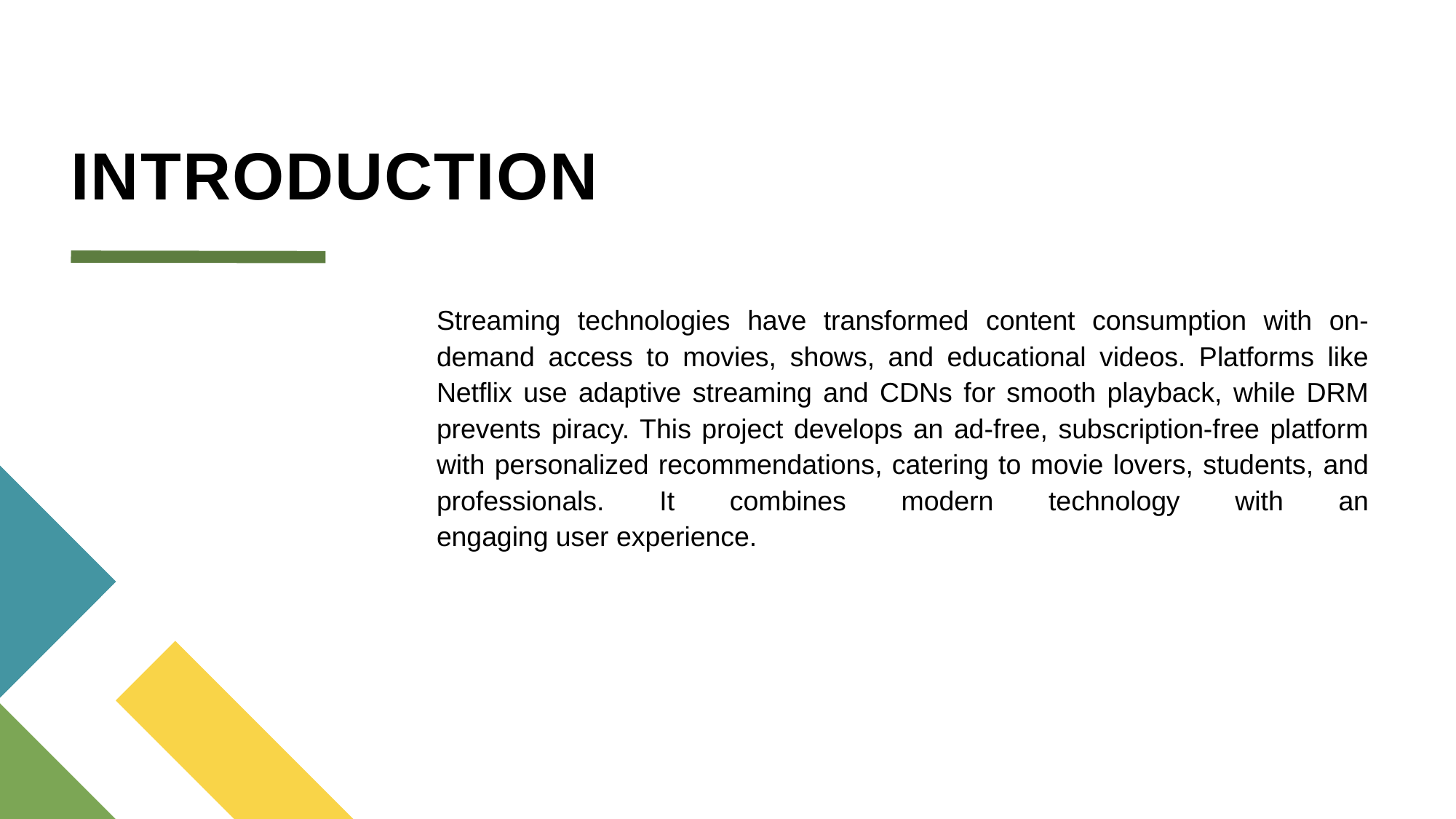

# INTRODUCTION
Streaming technologies have transformed content consumption with on-demand access to movies, shows, and educational videos. Platforms like Netflix use adaptive streaming and CDNs for smooth playback, while DRM prevents piracy. This project develops an ad-free, subscription-free platform with personalized recommendations, catering to movie lovers, students, and professionals. It combines modern technology with an engaging user experience.